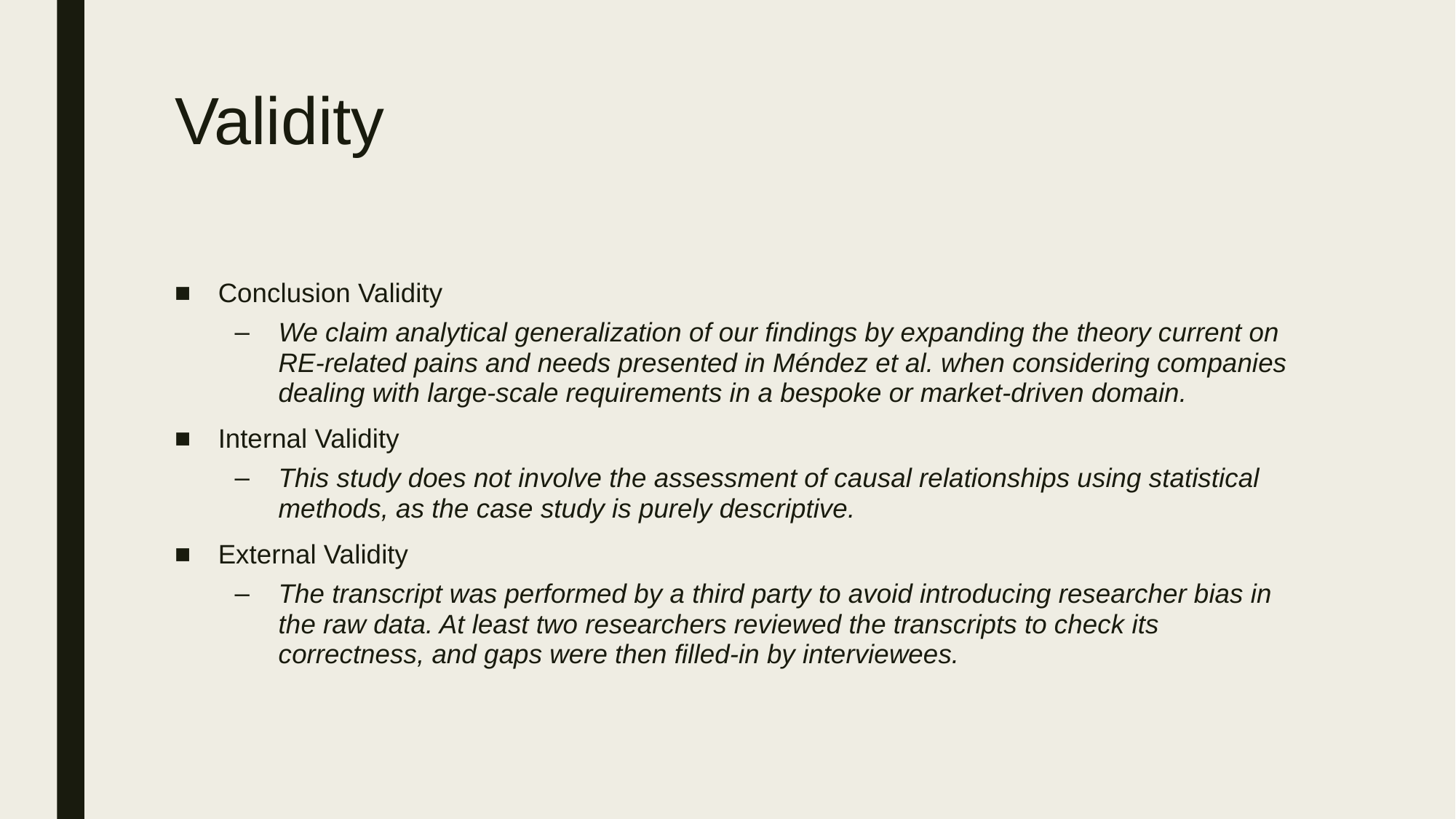

# Validity
Conclusion Validity
We claim analytical generalization of our findings by expanding the theory current on RE-related pains and needs presented in Méndez et al. when considering companies dealing with large-scale requirements in a bespoke or market-driven domain.
Internal Validity
This study does not involve the assessment of causal relationships using statistical methods, as the case study is purely descriptive.
External Validity
The transcript was performed by a third party to avoid introducing researcher bias in the raw data. At least two researchers reviewed the transcripts to check its correctness, and gaps were then filled-in by interviewees.